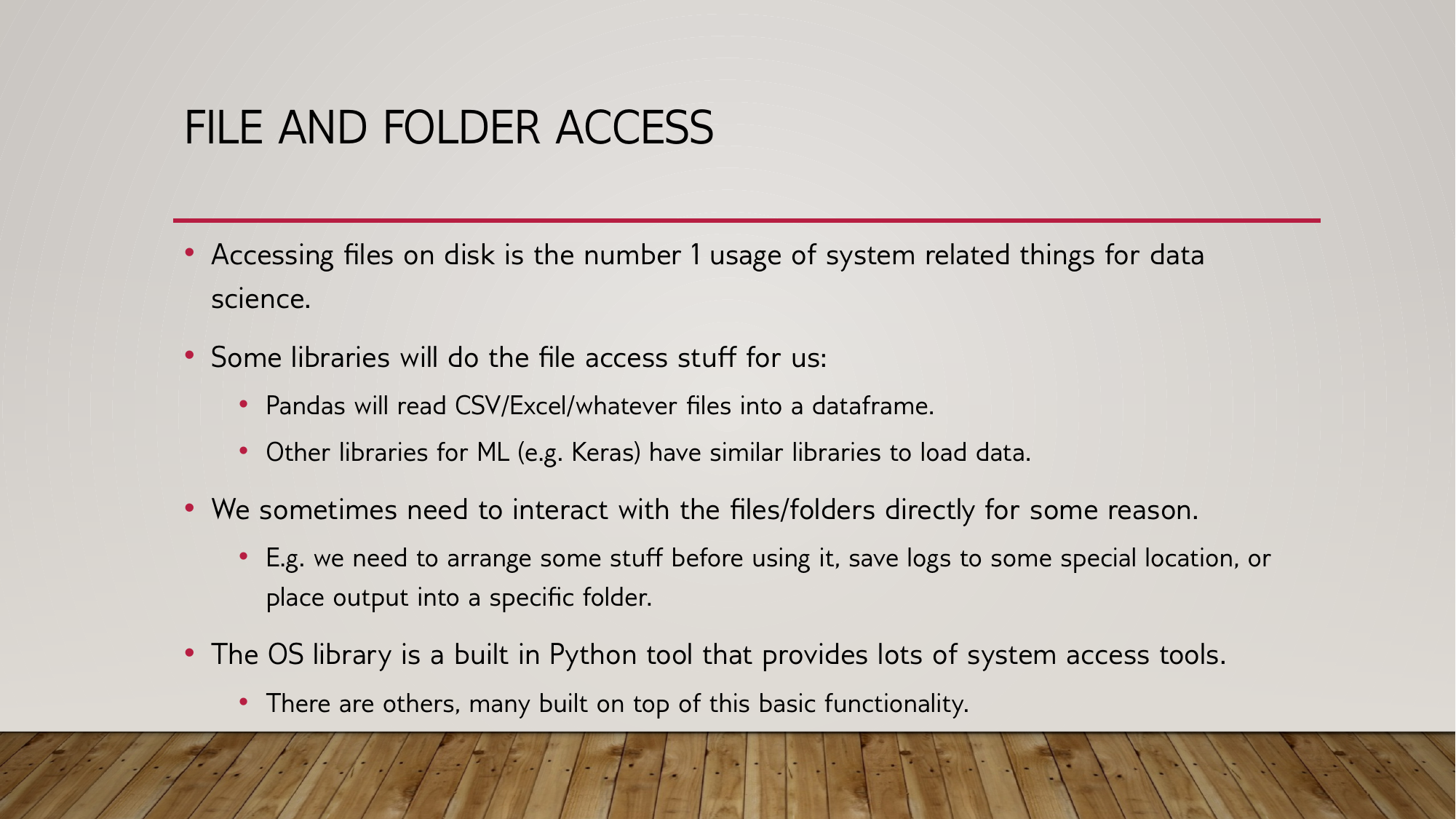

# File and Folder Access
Accessing files on disk is the number 1 usage of system related things for data science.
Some libraries will do the file access stuff for us:
Pandas will read CSV/Excel/whatever files into a dataframe.
Other libraries for ML (e.g. Keras) have similar libraries to load data.
We sometimes need to interact with the files/folders directly for some reason.
E.g. we need to arrange some stuff before using it, save logs to some special location, or place output into a specific folder.
The OS library is a built in Python tool that provides lots of system access tools.
There are others, many built on top of this basic functionality.